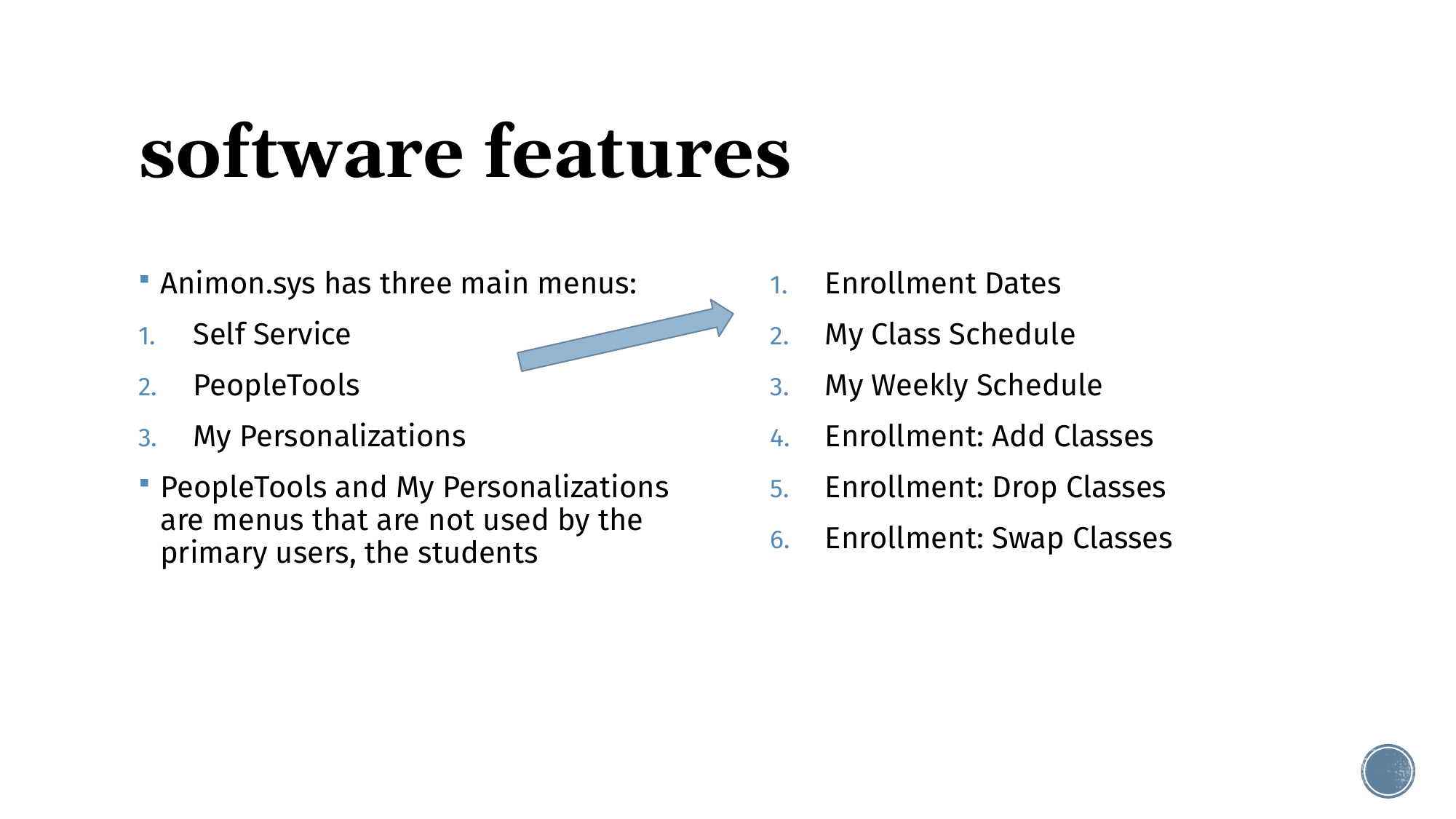

# software features
Animon.sys has three main menus:
Self Service
PeopleTools
My Personalizations
PeopleTools and My Personalizations are menus that are not used by the primary users, the students
Enrollment Dates
My Class Schedule
My Weekly Schedule
Enrollment: Add Classes
Enrollment: Drop Classes
Enrollment: Swap Classes